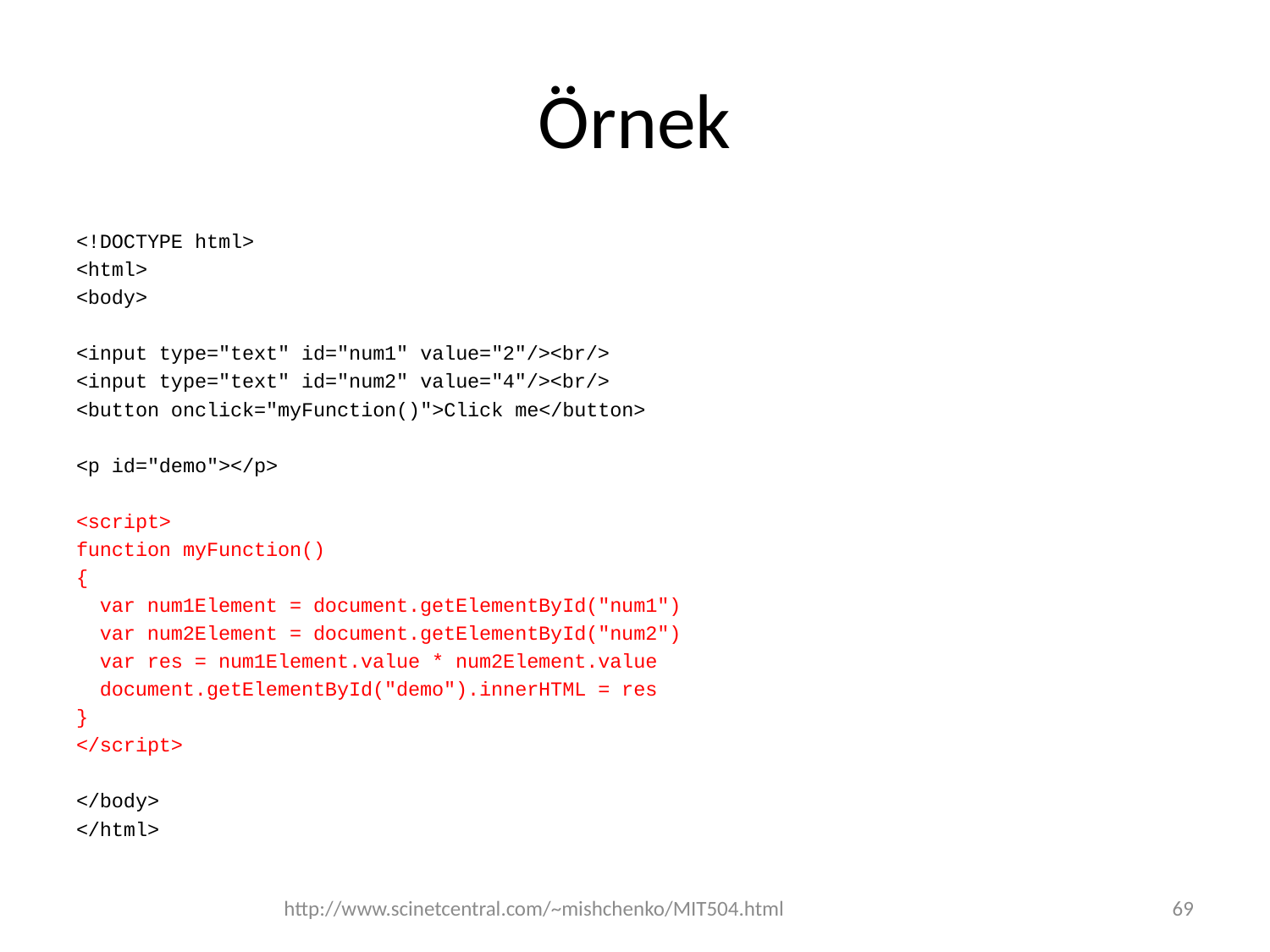

# Örnek
<!DOCTYPE html>
<html>
<body>

<input type="text" id="num1" value="2"/><br/>
<input type="text" id="num2" value="4"/><br/>
<button onclick="myFunction()">Click me</button>

<p id="demo"></p>

<script>
function myFunction()
{
  var num1Element = document.getElementById("num1")
  var num2Element = document.getElementById("num2")
  var res = num1Element.value * num2Element.value
  document.getElementById("demo").innerHTML = res
}
</script>

</body>
</html>
http://www.scinetcentral.com/~mishchenko/MIT504.html
69